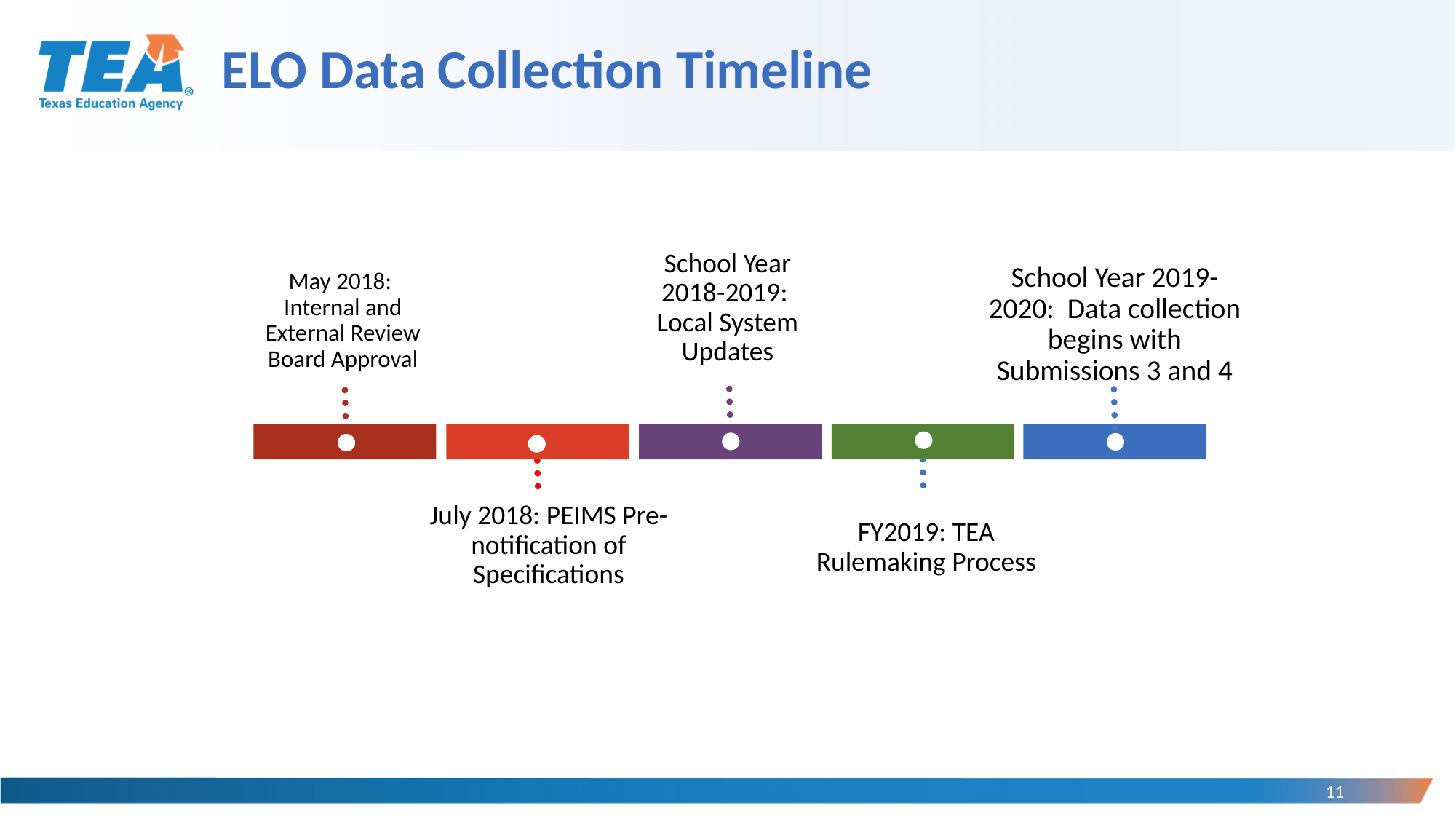

# ELO Data Collection Timeline
School Year 2018-2019:  Local System Updates
School Year 2019-2020:  Data collection begins with Submissions 3 and 4

May 2018:  Internal and External Review Board Approval
July 2018: PEIMS Pre-notification of Specifications
FY2019: TEA Rulemaking Process

11